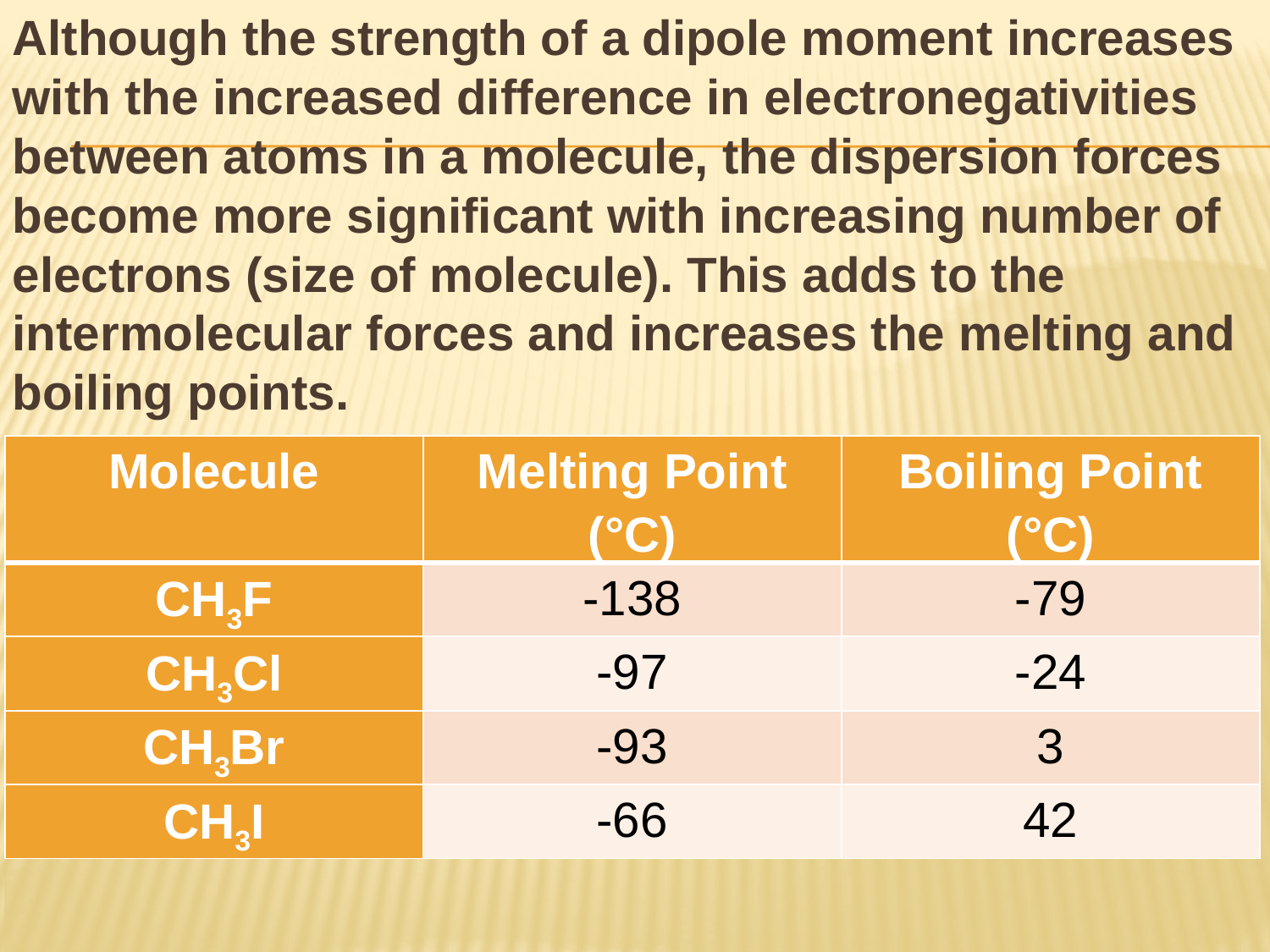

Although the strength of a dipole moment increases with the increased difference in electronegativities between atoms in a molecule, the dispersion forces become more significant with increasing number of electrons (size of molecule). This adds to the intermolecular forces and increases the melting and boiling points.

| Molecule | Melting Point (°C) | Boiling Point (°C) |
| --- | --- | --- |
| CH3F | -138 | -79 |
| CH3Cl | -97 | -24 |
| CH3Br | -93 | 3 |
| CH3I | -66 | 42 |